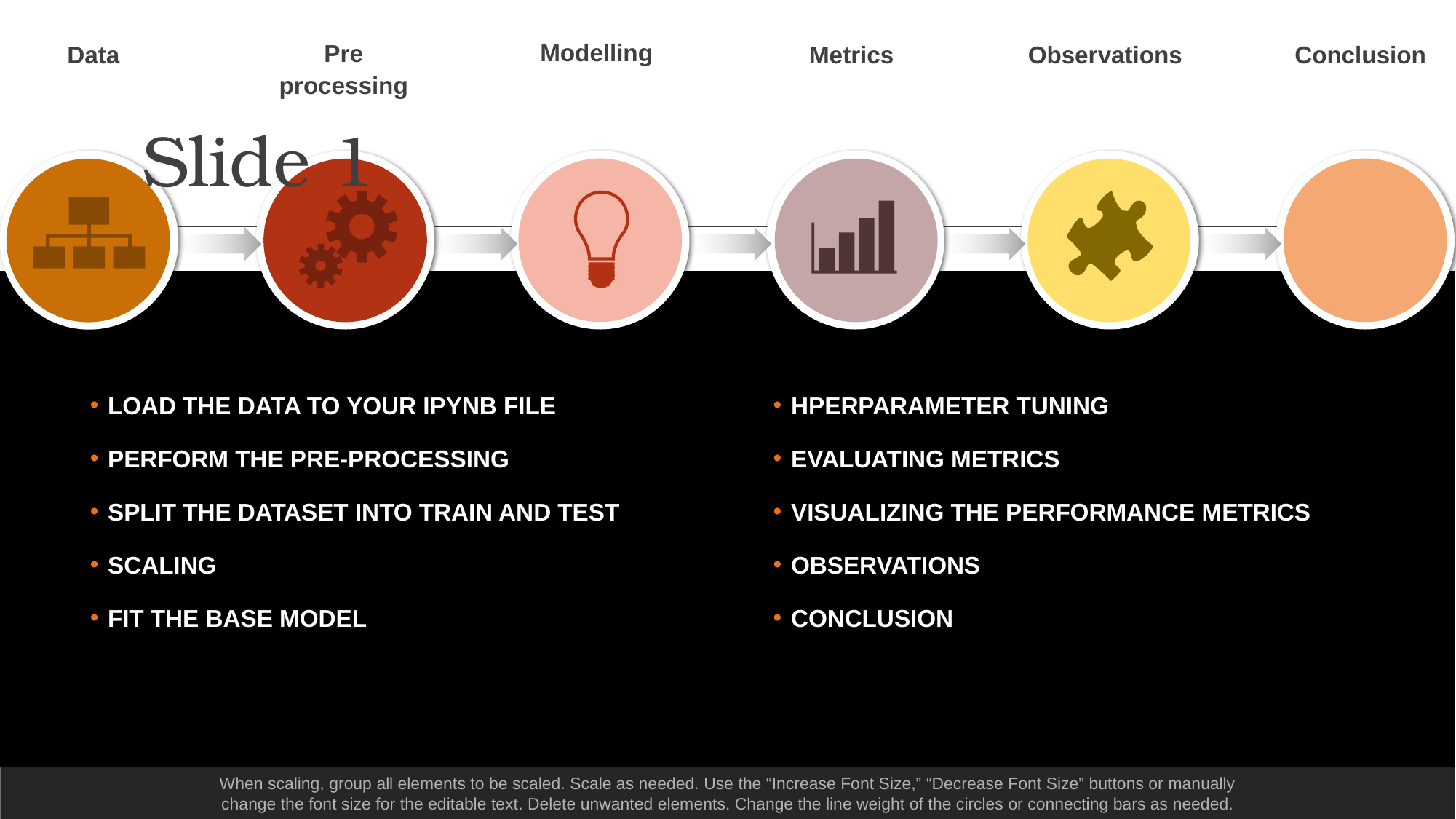

Modelling
Pre processing
Data
Metrics
Observations
Conclusion
# Slide 1

 HPERPARAMETER TUNING
 EVALUATING METRICS
 VISUALIZING THE PERFORMANCE METRICS
 OBSERVATIONS
 CONCLUSION

 LOAD THE DATA TO YOUR IPYNB FILE
 PERFORM THE PRE-PROCESSING
 SPLIT THE DATASET INTO TRAIN AND TEST
 SCALING
 FIT THE BASE MODEL

When scaling, group all elements to be scaled. Scale as needed. Use the “Increase Font Size,” “Decrease Font Size” buttons or manually change the font size for the editable text. Delete unwanted elements. Change the line weight of the circles or connecting bars as needed.